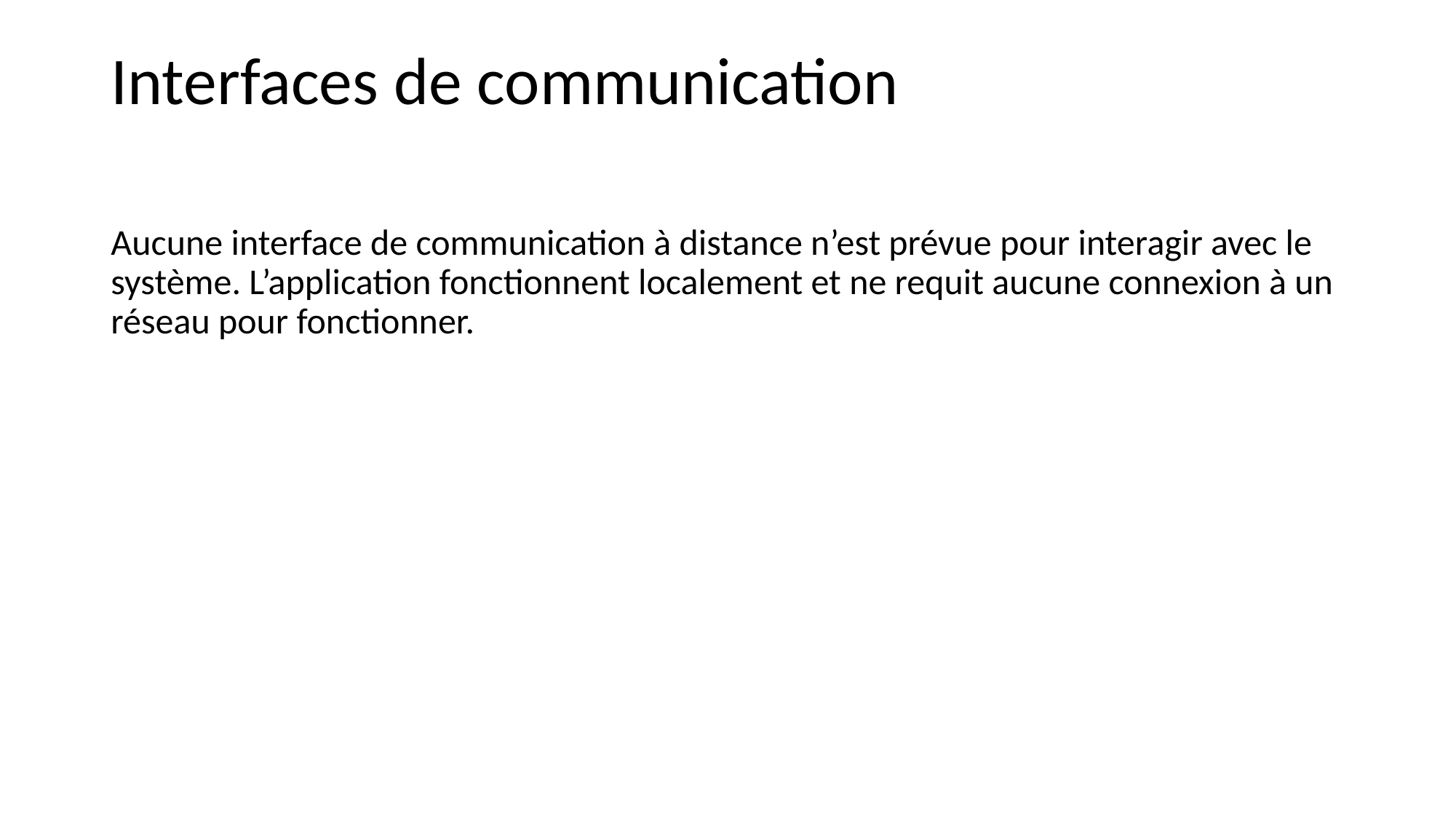

# Interfaces de communication
Aucune interface de communication à distance n’est prévue pour interagir avec le système. L’application fonctionnent localement et ne requit aucune connexion à un réseau pour fonctionner.